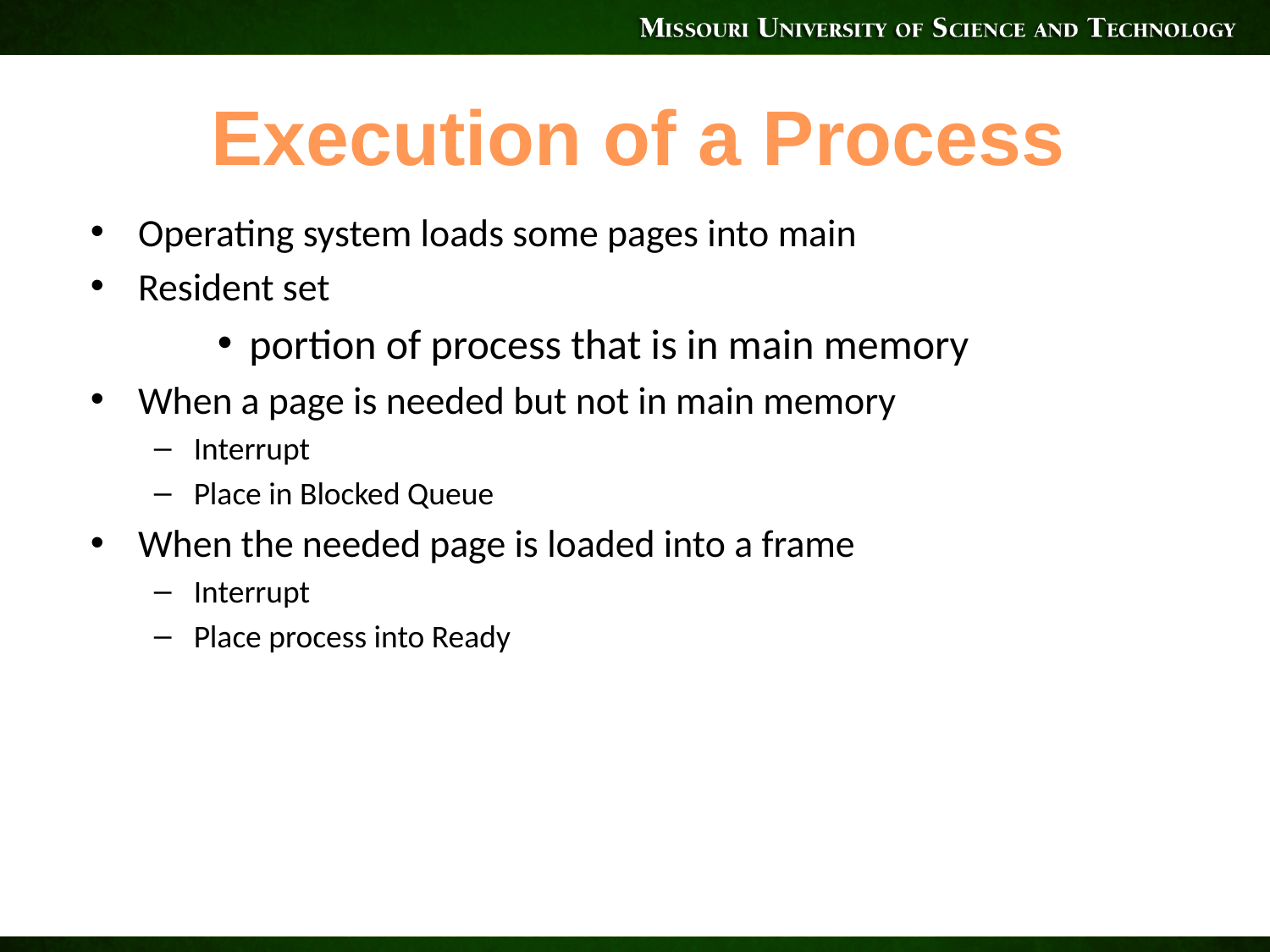

# Execution of a Process
Operating system loads some pages into main
Resident set
portion of process that is in main memory
When a page is needed but not in main memory
Interrupt
Place in Blocked Queue
When the needed page is loaded into a frame
Interrupt
Place process into Ready